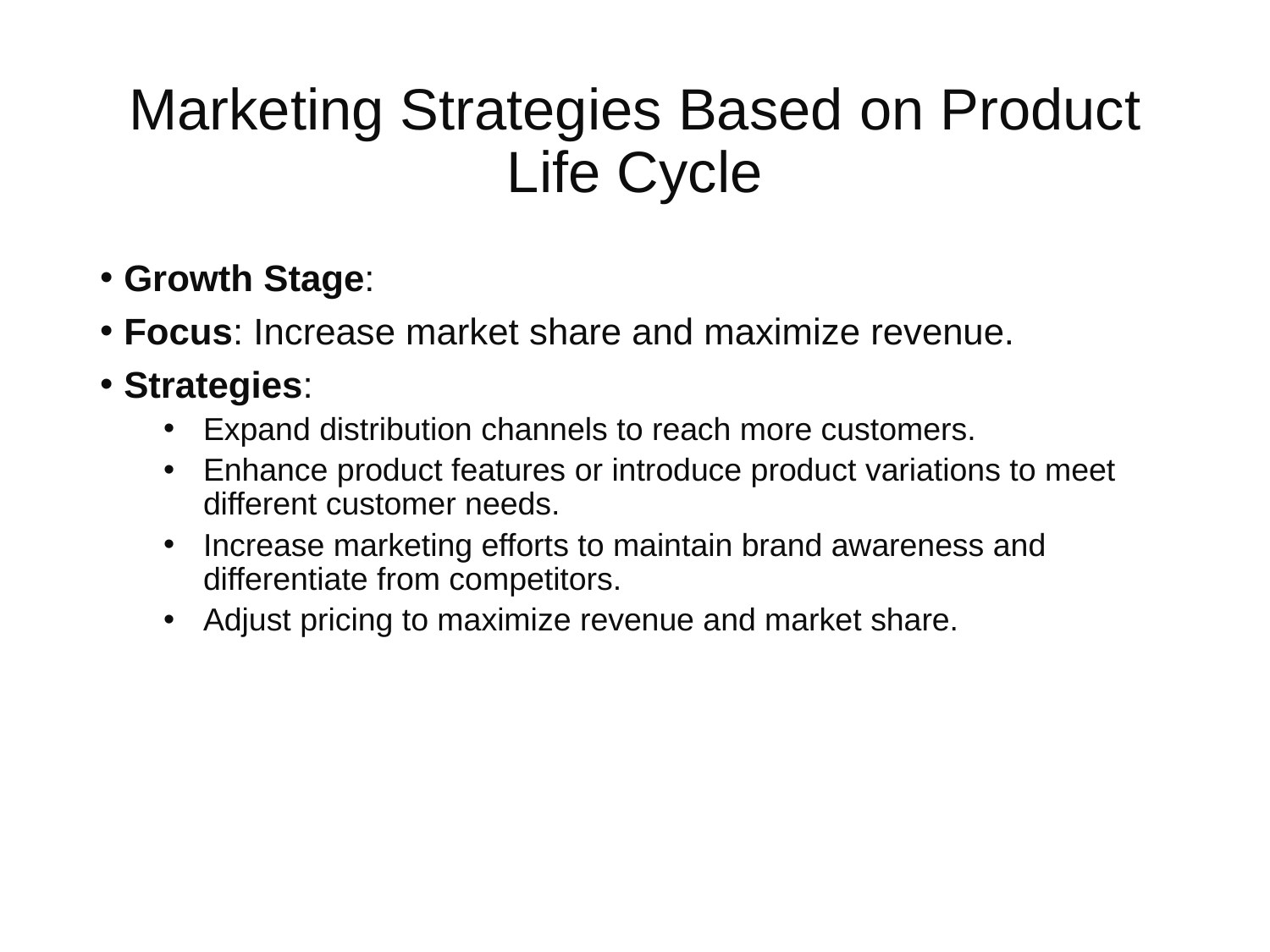

# Marketing Strategies Based on Product Life Cycle
Growth Stage:
Focus: Increase market share and maximize revenue.
Strategies:
Expand distribution channels to reach more customers.
Enhance product features or introduce product variations to meet different customer needs.
Increase marketing efforts to maintain brand awareness and differentiate from competitors.
Adjust pricing to maximize revenue and market share.